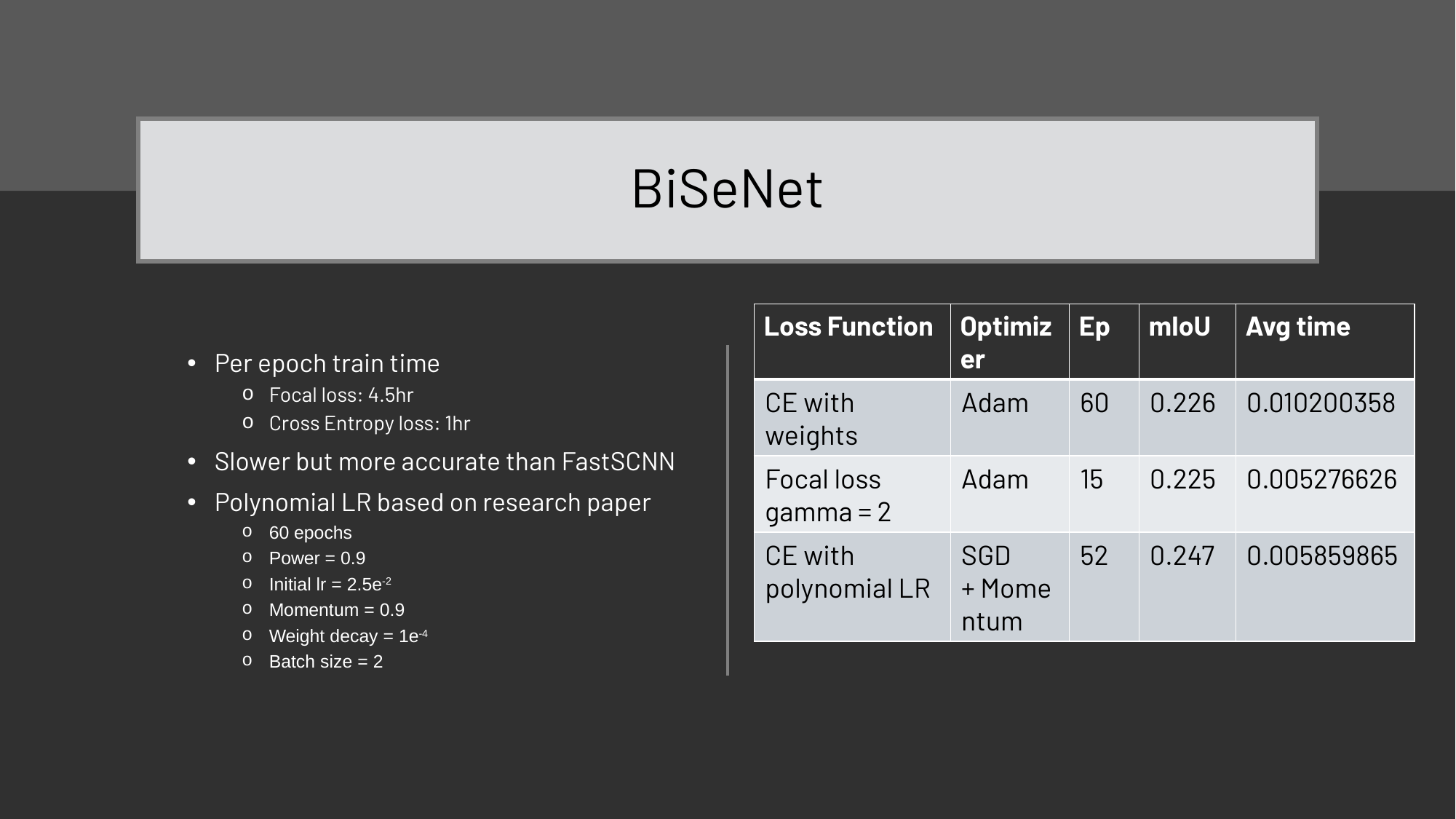

# BiSeNet
| Loss Function | Optimizer | Ep | mIoU | Avg time |
| --- | --- | --- | --- | --- |
| CE with weights | Adam | 60 | 0.226 | 0.010200358 |
| Focal loss gamma = 2 | Adam | 15 | 0.225 | 0.005276626 |
| CE with polynomial LR | SGD + Momentum | 52 | 0.247 | 0.005859865 |
Per epoch train time
Focal loss: 4.5hr
Cross Entropy loss: 1hr
Slower but more accurate than FastSCNN
Polynomial LR based on research paper
60 epochs
Power = 0.9
Initial lr = 2.5e-2
Momentum = 0.9
Weight decay = 1e-4
Batch size = 2